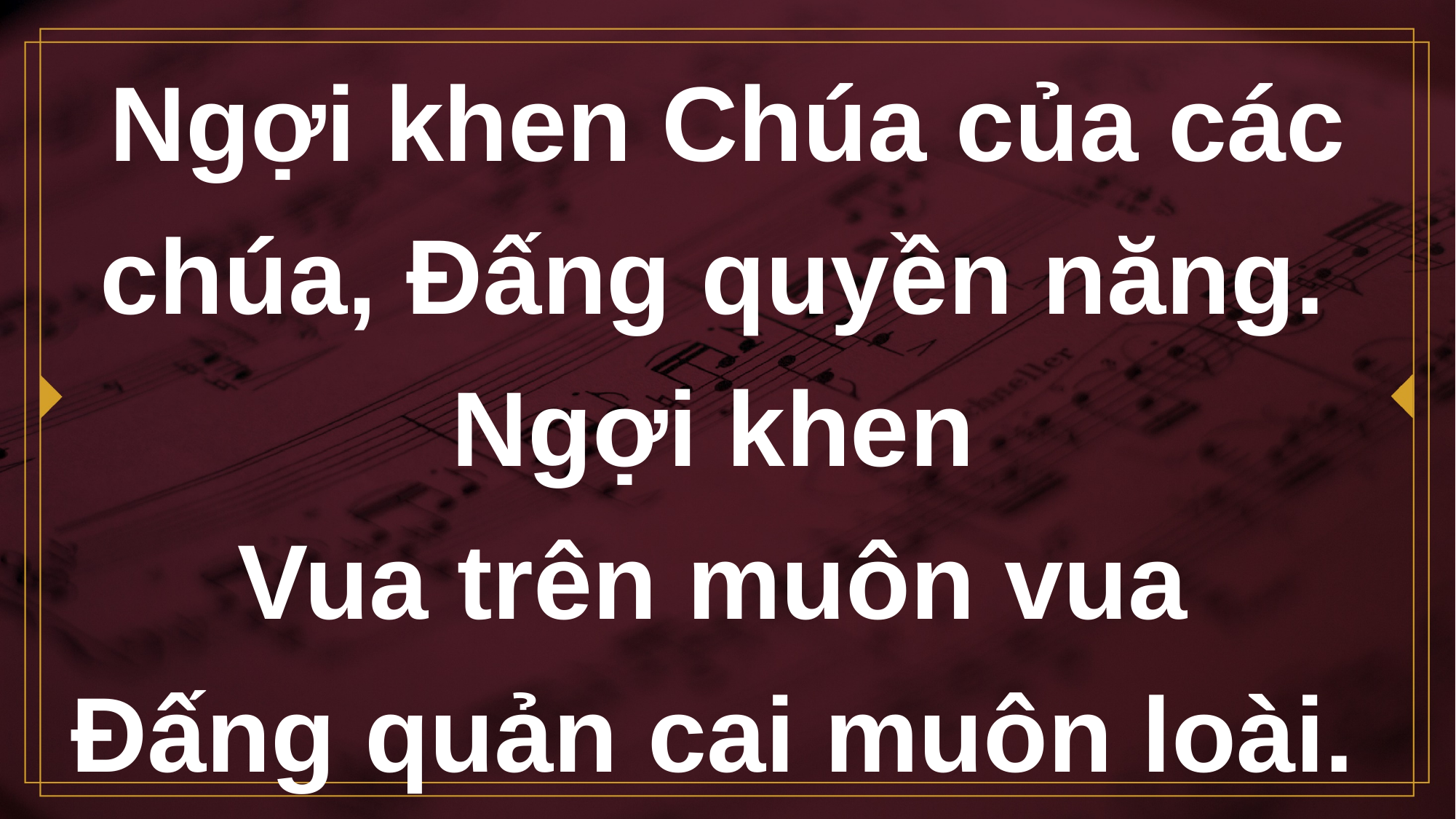

# Ngợi khen Chúa của các chúa, Đấng quyền năng.
Ngợi khen
Vua trên muôn vua
Đấng quản cai muôn loài.